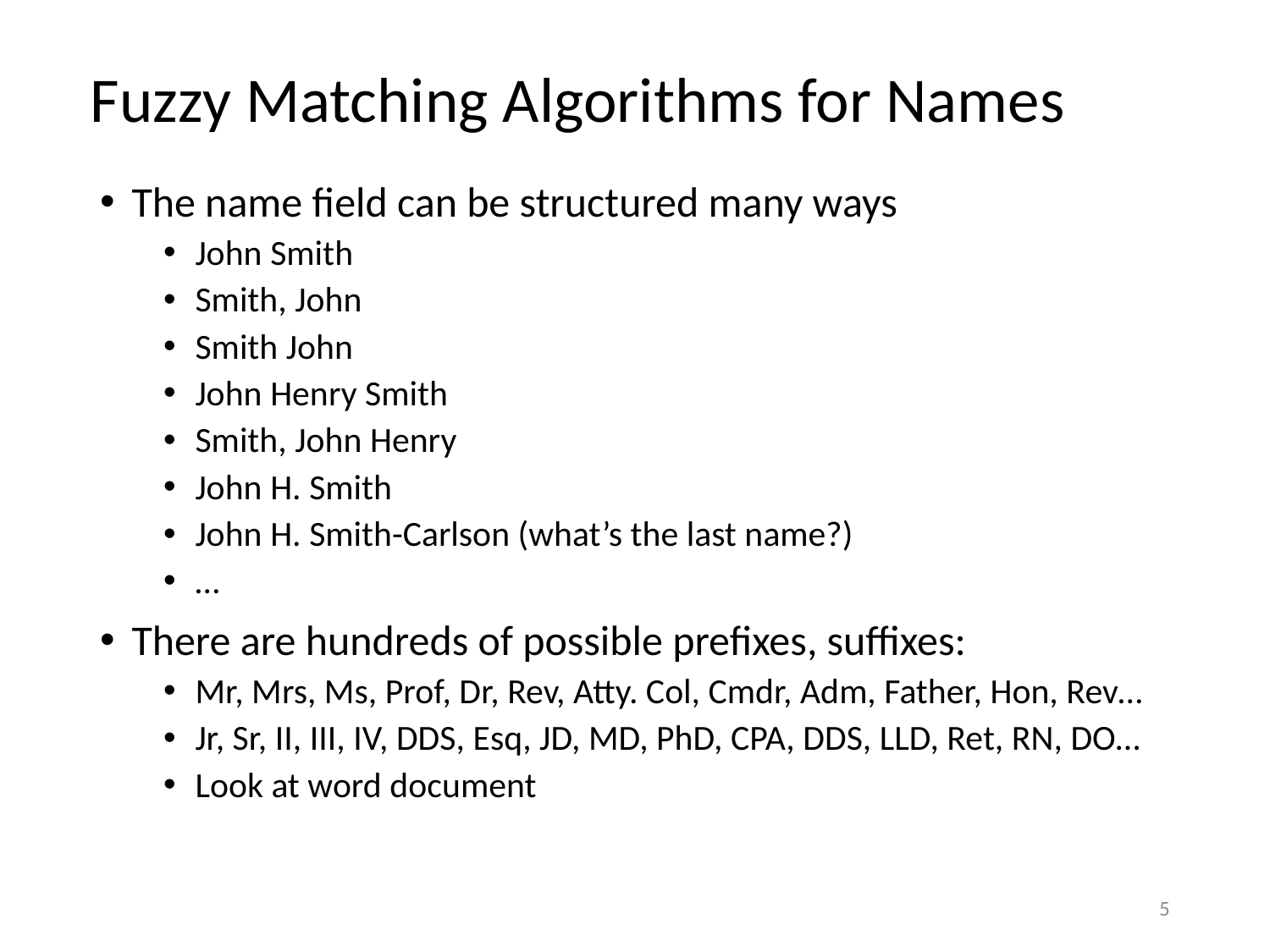

# Fuzzy Matching Algorithms for Names
The name field can be structured many ways
John Smith
Smith, John
Smith John
John Henry Smith
Smith, John Henry
John H. Smith
John H. Smith-Carlson (what’s the last name?)
…
There are hundreds of possible prefixes, suffixes:
Mr, Mrs, Ms, Prof, Dr, Rev, Atty. Col, Cmdr, Adm, Father, Hon, Rev…
Jr, Sr, II, III, IV, DDS, Esq, JD, MD, PhD, CPA, DDS, LLD, Ret, RN, DO…
Look at word document
5